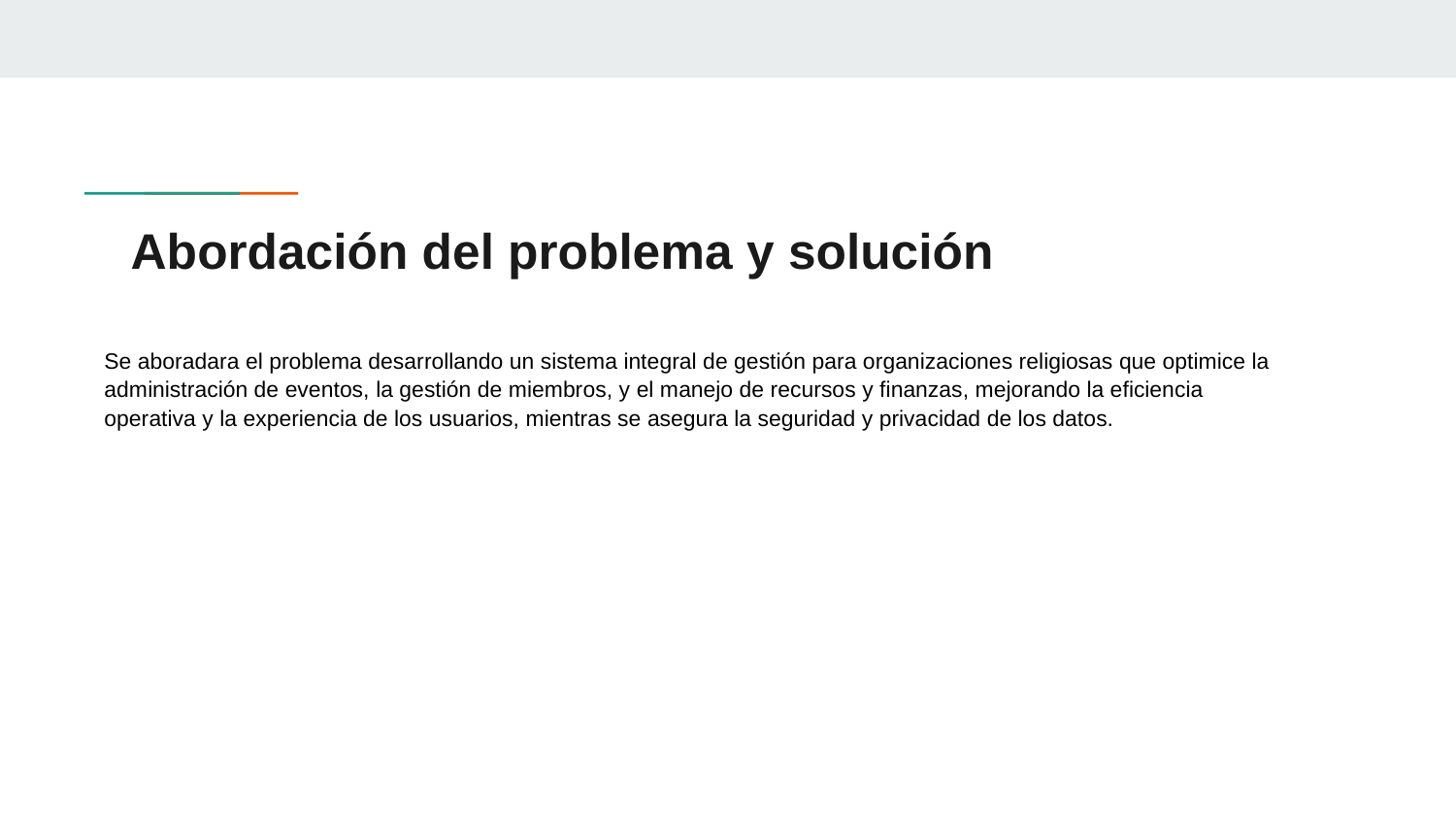

# Abordación del problema y solución
Se aboradara el problema desarrollando un sistema integral de gestión para organizaciones religiosas que optimice la administración de eventos, la gestión de miembros, y el manejo de recursos y finanzas, mejorando la eficiencia operativa y la experiencia de los usuarios, mientras se asegura la seguridad y privacidad de los datos.